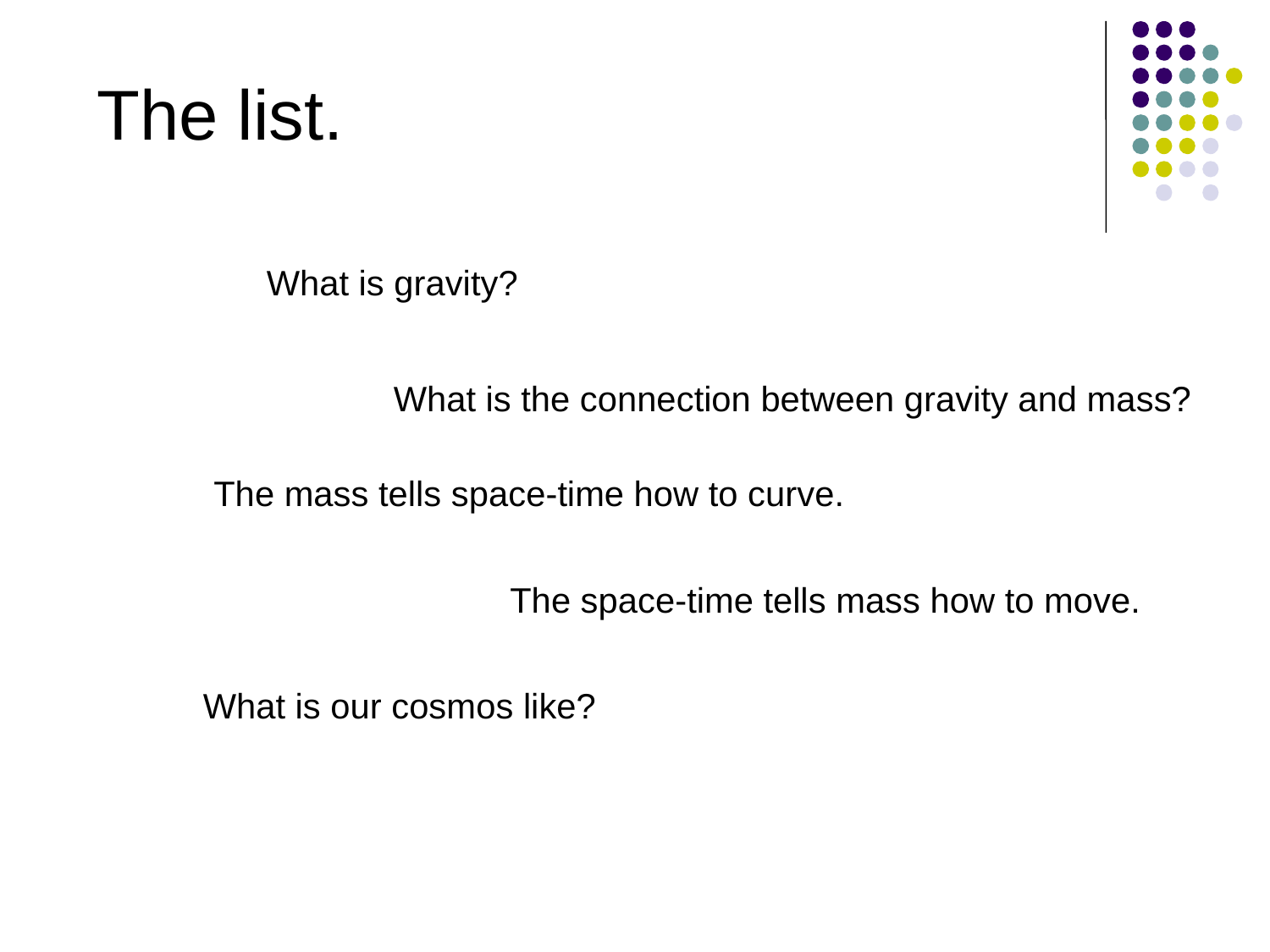

The list.
What is gravity?
What is the connection between gravity and mass?
The mass tells space-time how to curve.
The space-time tells mass how to move.
What is our cosmos like?